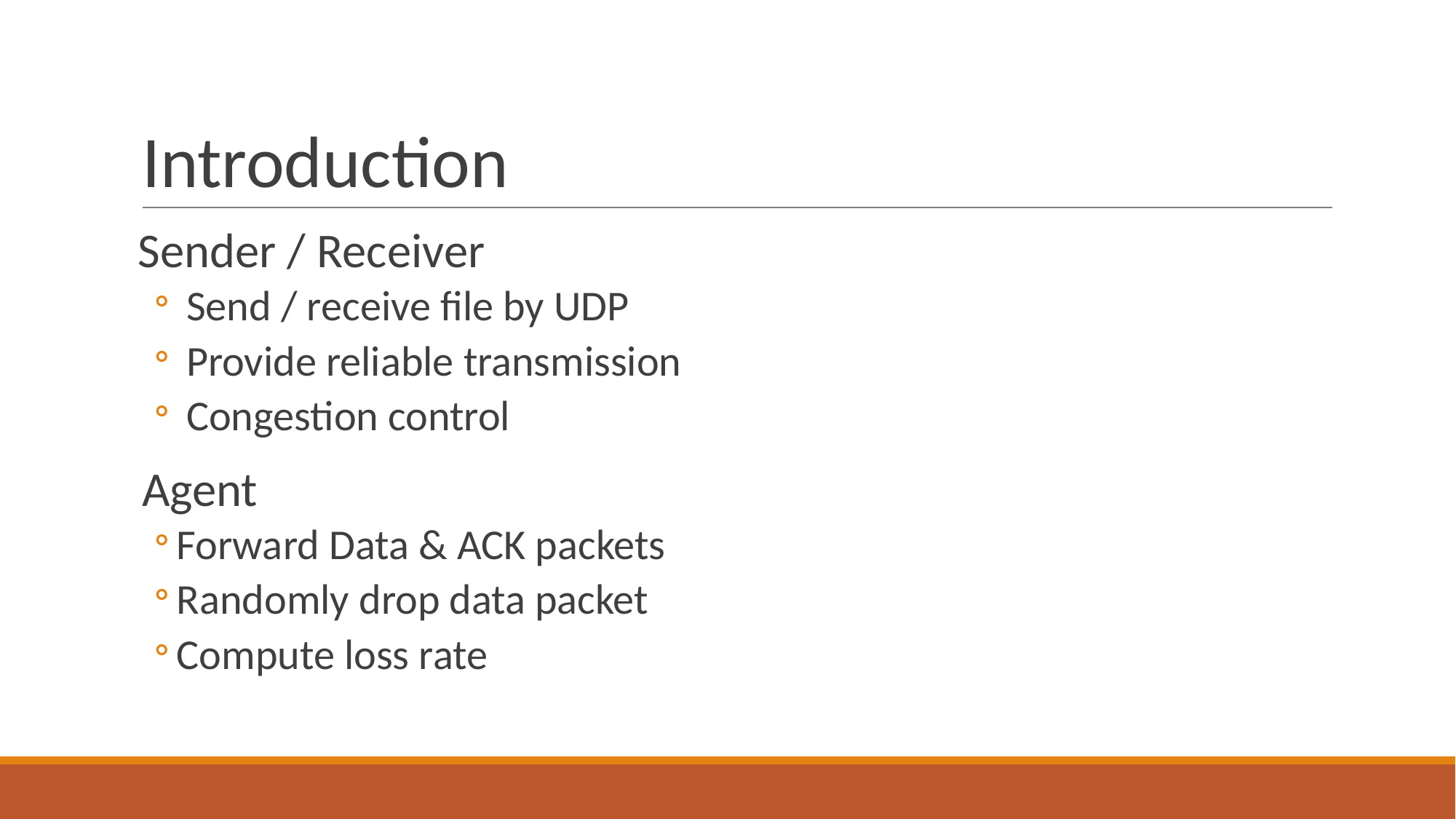

# Introduction
 Sender / Receiver
 Send / receive file by UDP
 Provide reliable transmission
 Congestion control
 Agent
Forward Data & ACK packets
Randomly drop data packet
Compute loss rate